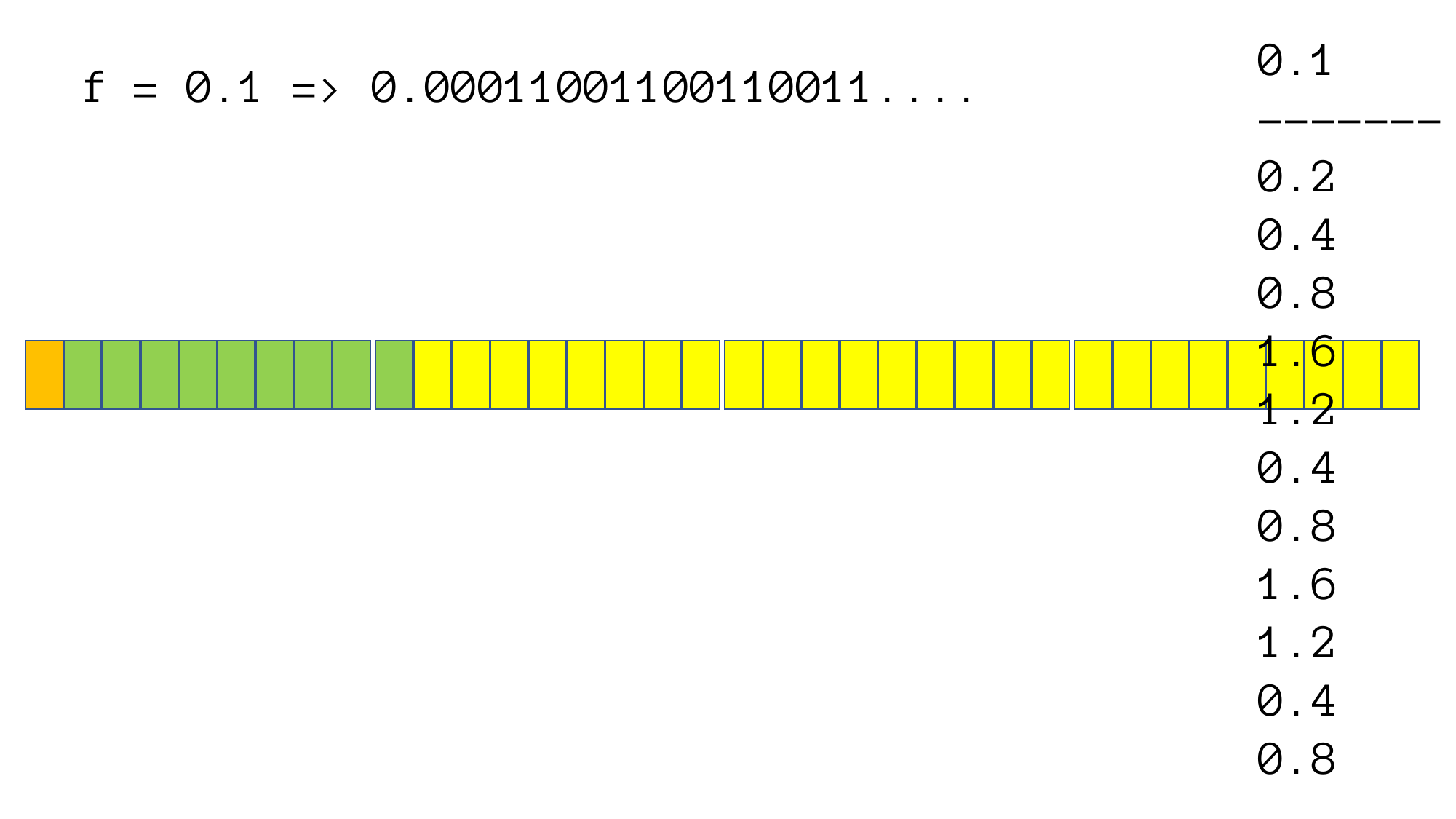

0.1
-------
0.2
0.4
0.8
1.6
1.2
0.4
0.8
1.6
1.2
0.4
0.8
f = 0.1 => 0.00011001100110011....